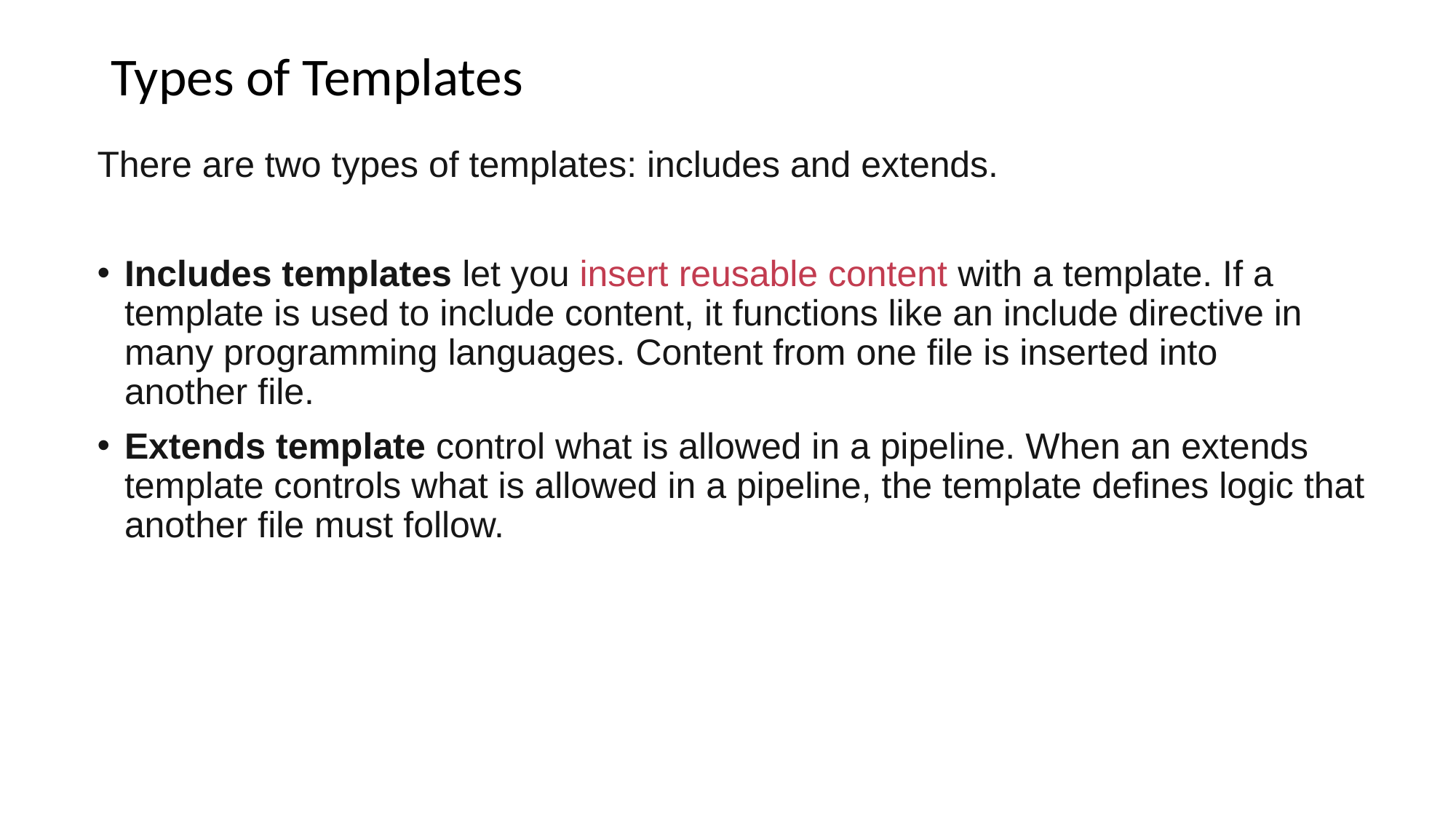

# Types of Templates
There are two types of templates: includes and extends.

Includes templates let you insert reusable content with a template. If a template is used to include content, it functions like an include directive in many programming languages. Content from one file is inserted into another file.
Extends template control what is allowed in a pipeline. When an extends template controls what is allowed in a pipeline, the template defines logic that another file must follow.